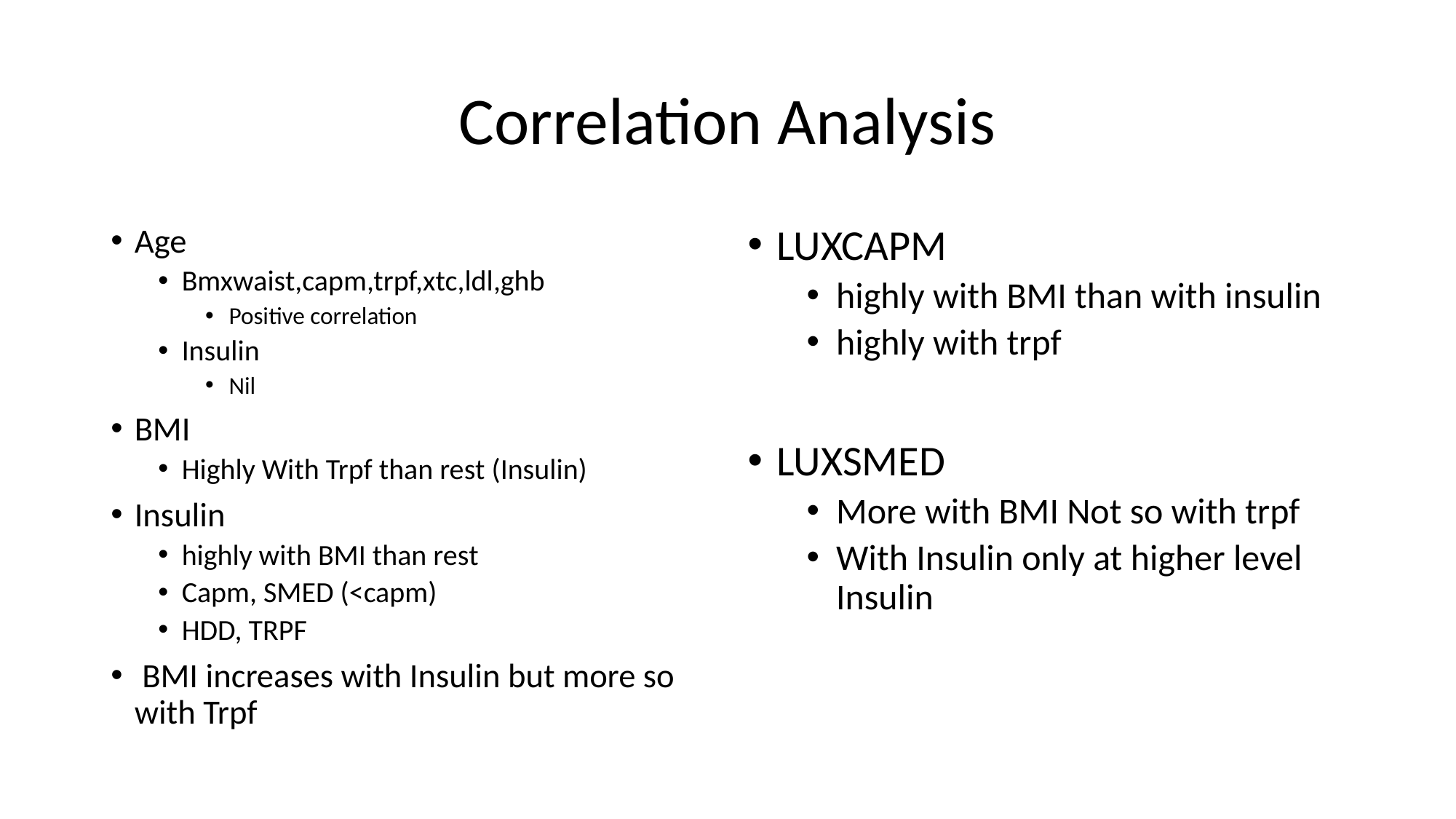

# Correlation Analysis
Age
Bmxwaist,capm,trpf,xtc,ldl,ghb
Positive correlation
Insulin
Nil
BMI
Highly With Trpf than rest (Insulin)
Insulin
highly with BMI than rest
Capm, SMED (<capm)
HDD, TRPF
 BMI increases with Insulin but more so with Trpf

LUXCAPM
highly with BMI than with insulin
highly with trpf

LUXSMED
More with BMI Not so with trpf
With Insulin only at higher level Insulin